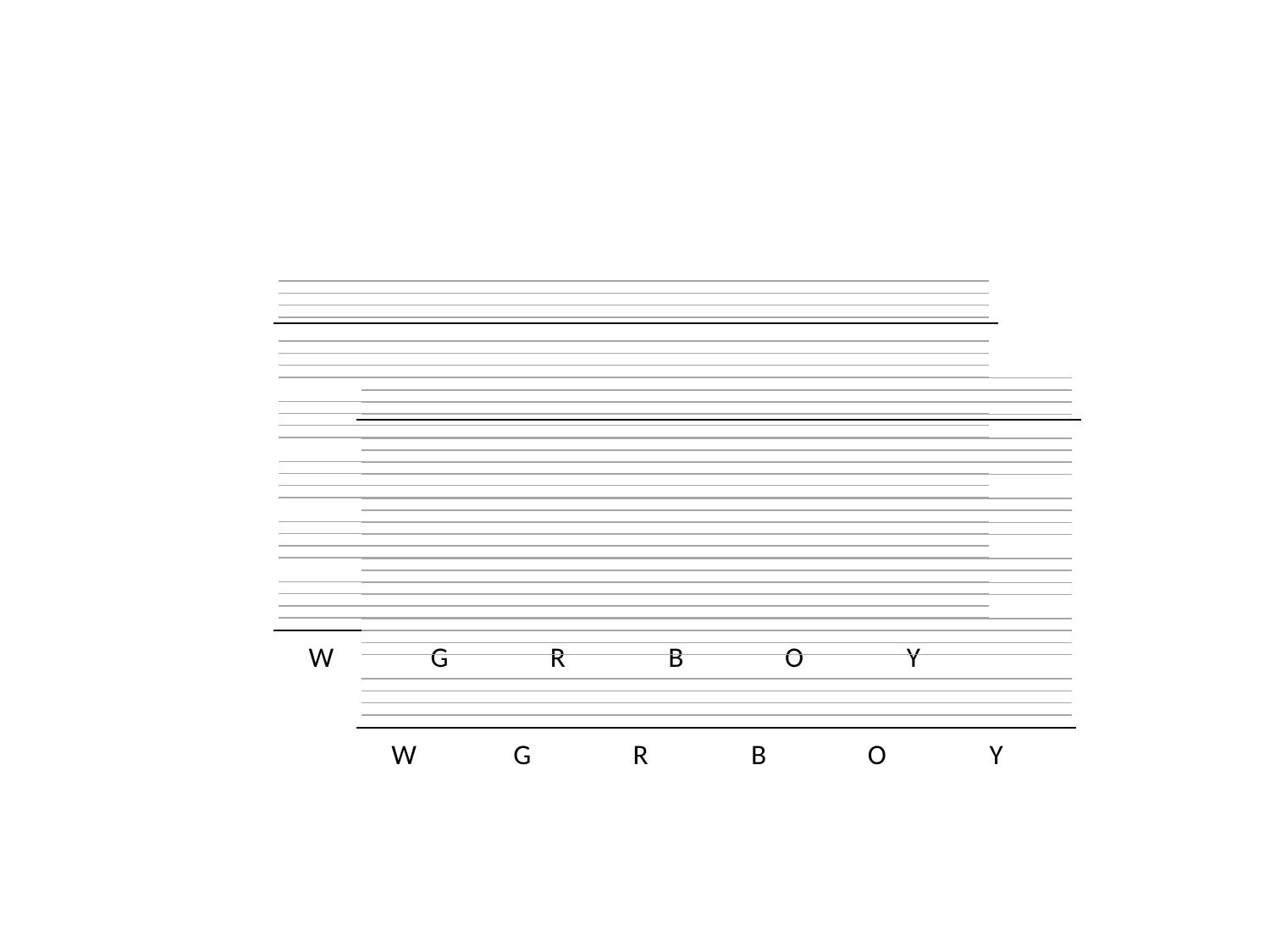

[unsupported chart]

[unsupported chart]

[unsupported chart]

W
G
R
B
O
Y

[unsupported chart]

[unsupported chart]

[unsupported chart]

W
G
R
B
O
Y